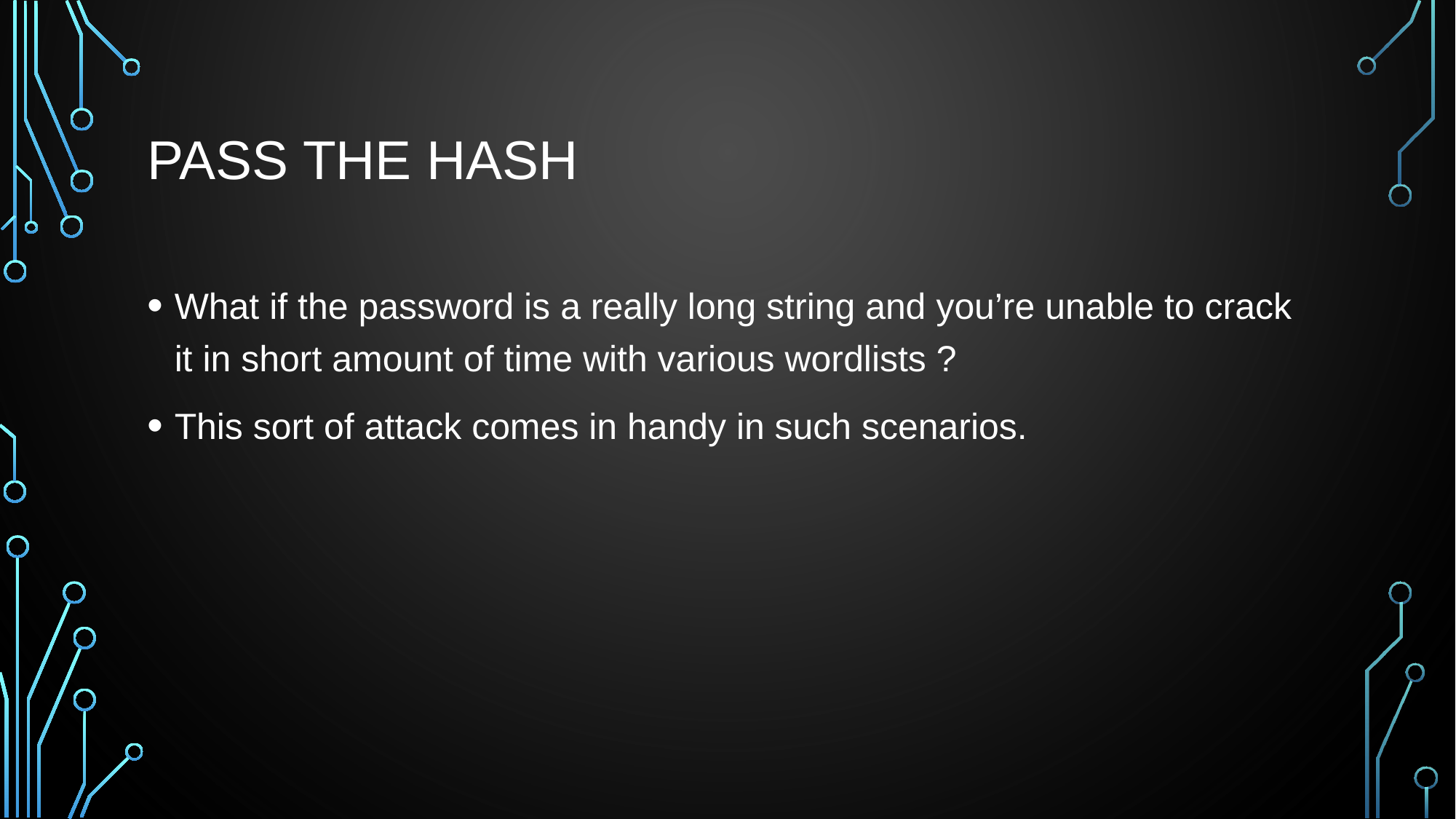

# Pass the hash
What if the password is a really long string and you’re unable to crack it in short amount of time with various wordlists ?
This sort of attack comes in handy in such scenarios.